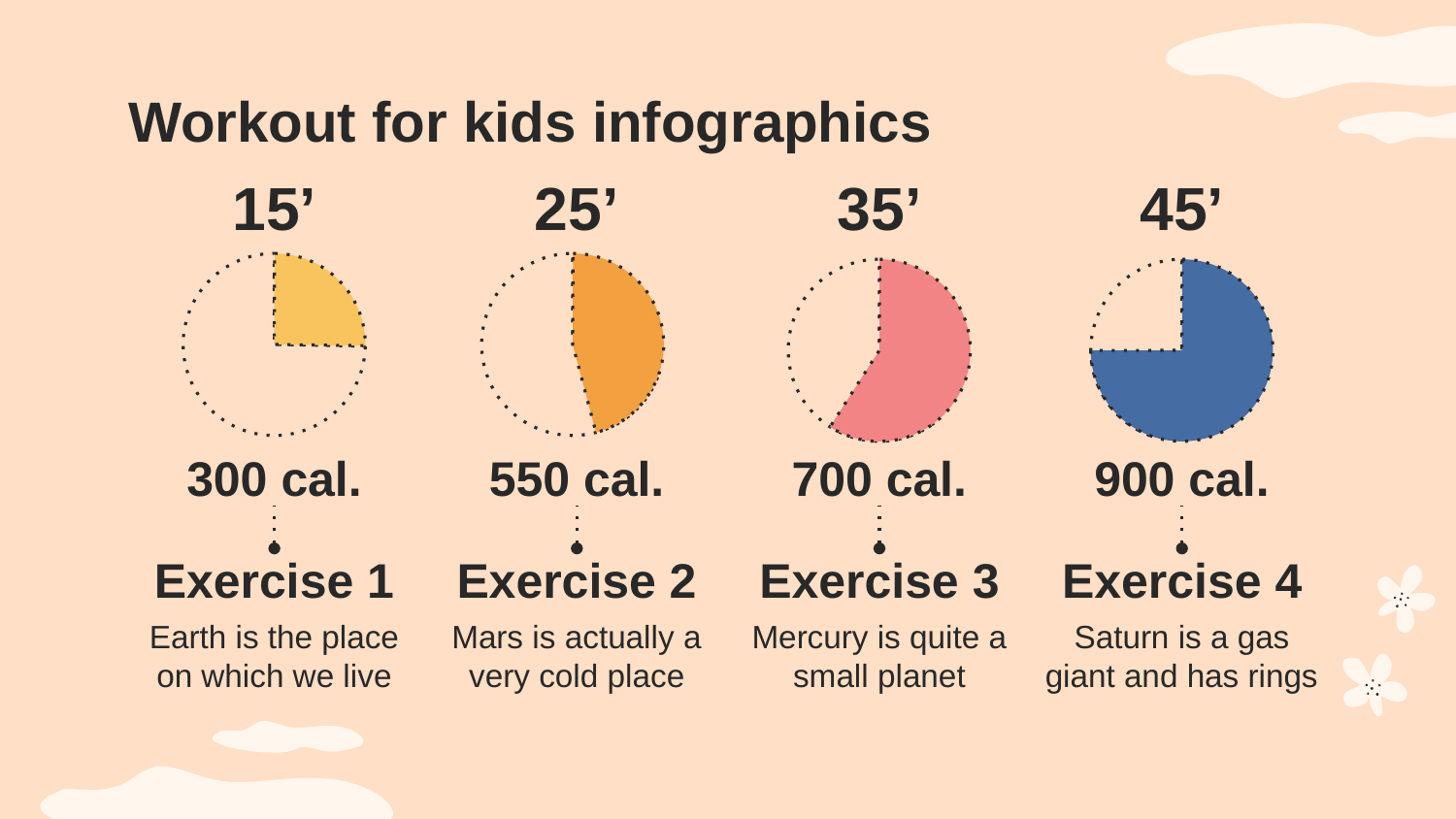

# Workout for kids infographics
15’
300 cal.
Exercise 1
Earth is the place on which we live
25’
550 cal.
Exercise 2
Mars is actually a very cold place
35’
700 cal.
Exercise 3
Mercury is quite a small planet
45’
900 cal.
Exercise 4
Saturn is a gas giant and has rings